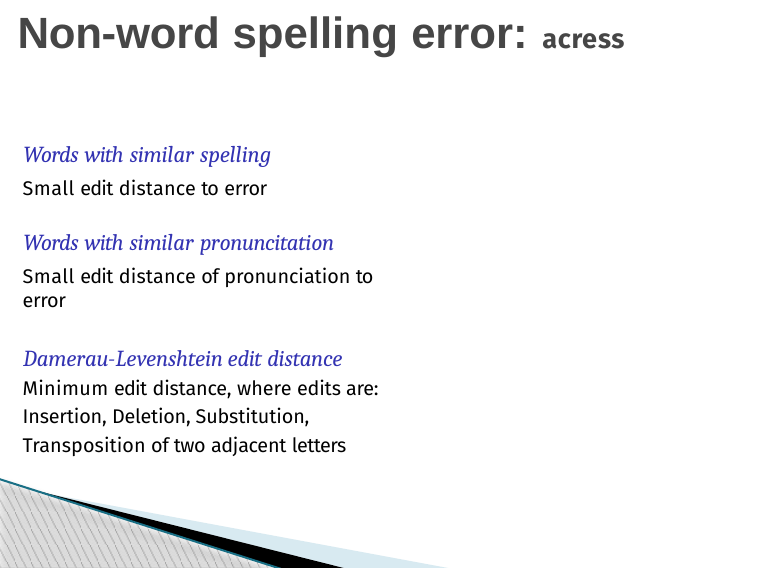

# Non-word spelling error: acress
Words with similar spelling
Small edit distance to error

Words with similar pronuncitation
Small edit distance of pronunciation to error

Damerau-Levenshtein edit distance  Minimum edit distance, where edits are:  Insertion, Deletion, Substitution,  Transposition of two adjacent letters
Week 2: Lecture 3
3 / 17